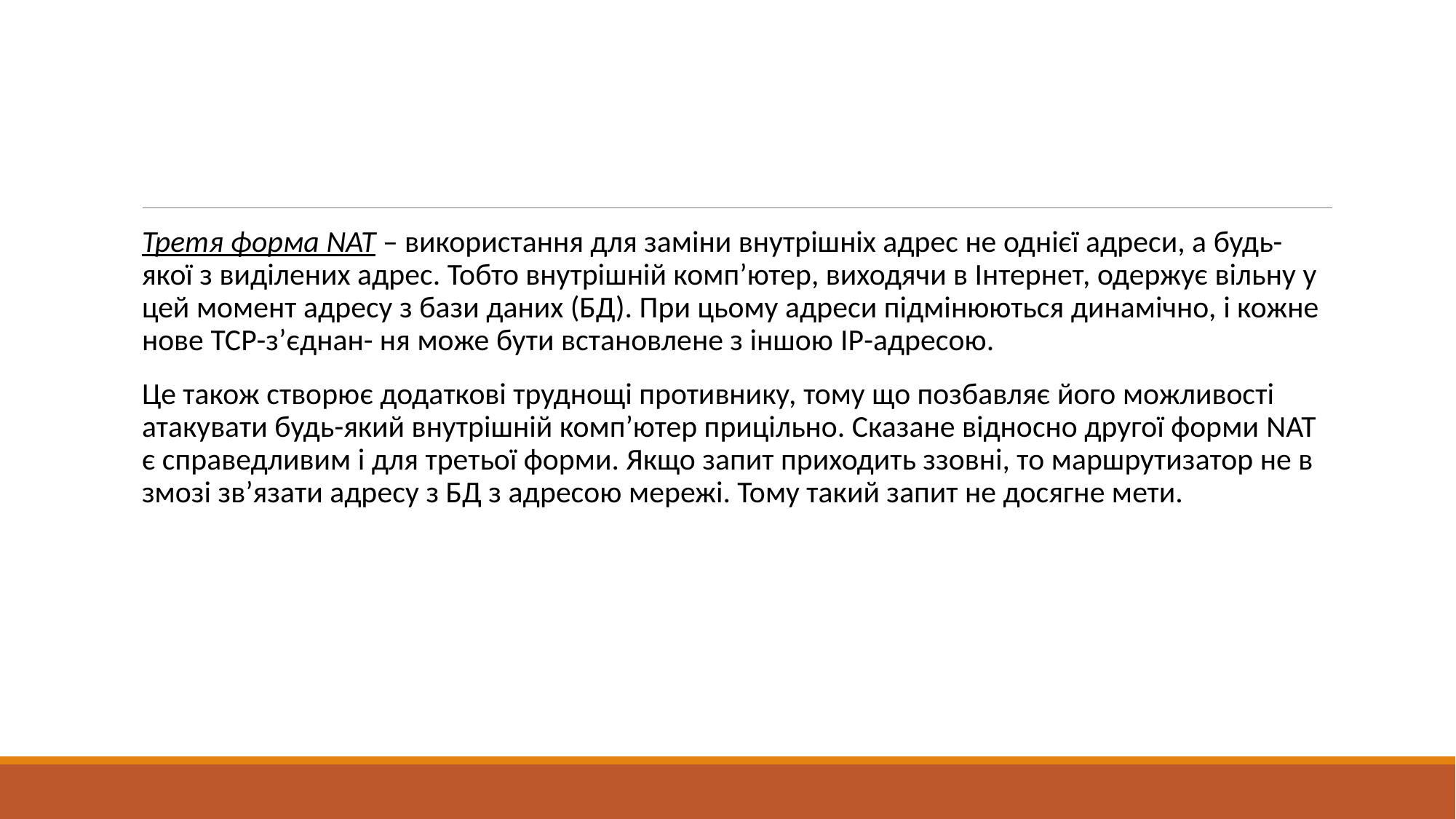

#
Третя форма NAT – використання для заміни внутрішніх адрес не однієї адреси, а будь-якої з виділених адрес. Тобто внутрішній комп’ютер, виходячи в Інтернет, одержує вільну у цей момент адресу з бази даних (БД). При цьому адреси підмінюються динамічно, і кожне нове TCP-з’єднан- ня може бути встановлене з іншою IP-адресою.
Це також створює додаткові труднощі противнику, тому що позбавляє його можливості атакувати будь-який внутрішній комп’ютер прицільно. Сказане відносно другої форми NAT є справедливим і для третьої форми. Якщо запит приходить ззовні, то маршрутизатор не в змозі зв’язати адресу з БД з адресою мережі. Тому такий запит не досягне мети.